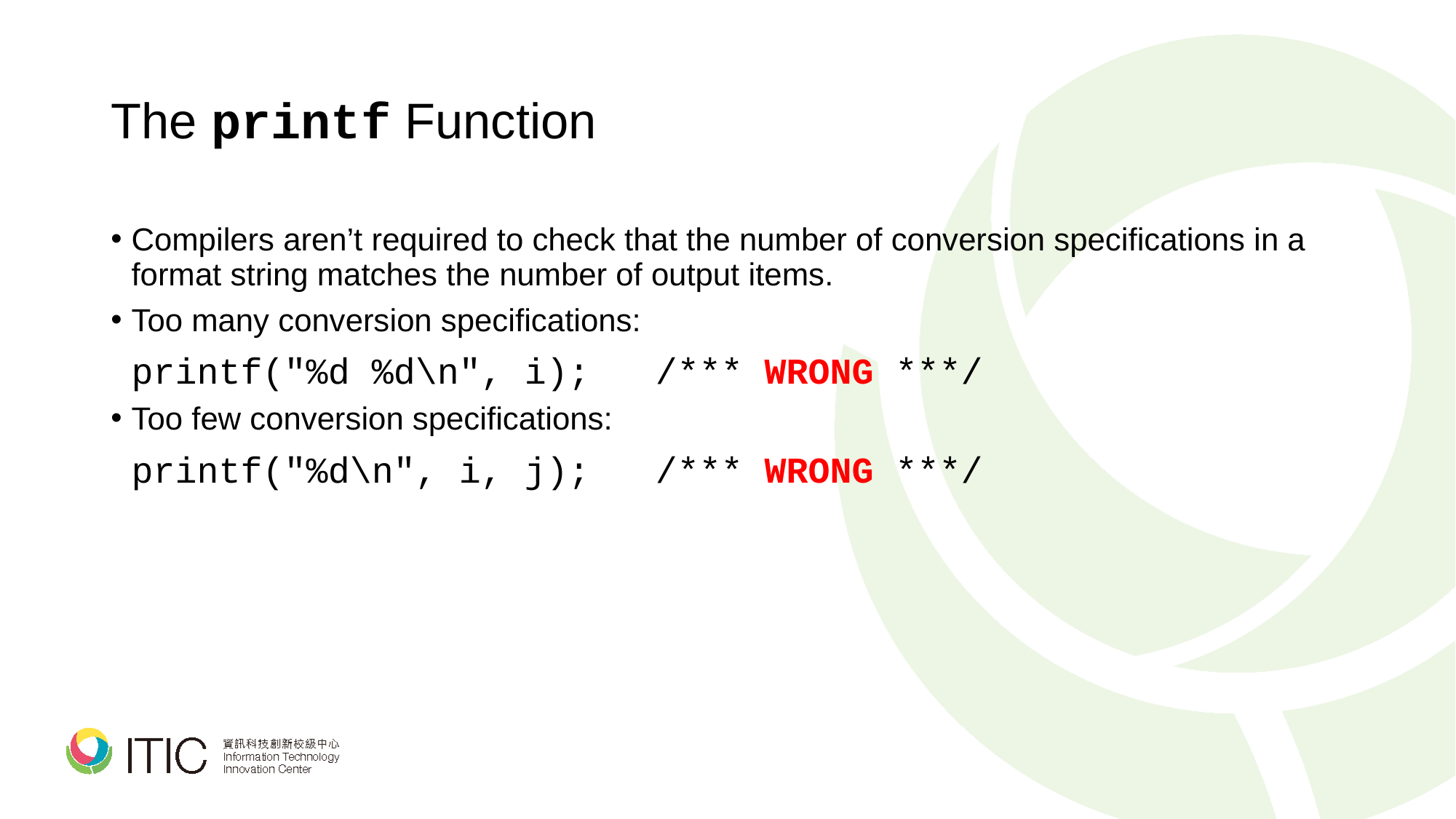

# The printf Function
Compilers aren’t required to check that the number of conversion specifications in a format string matches the number of output items.
Too many conversion specifications:
	printf("%d %d\n", i);   /*** WRONG ***/
Too few conversion specifications:
	printf("%d\n", i, j);   /*** WRONG ***/

4